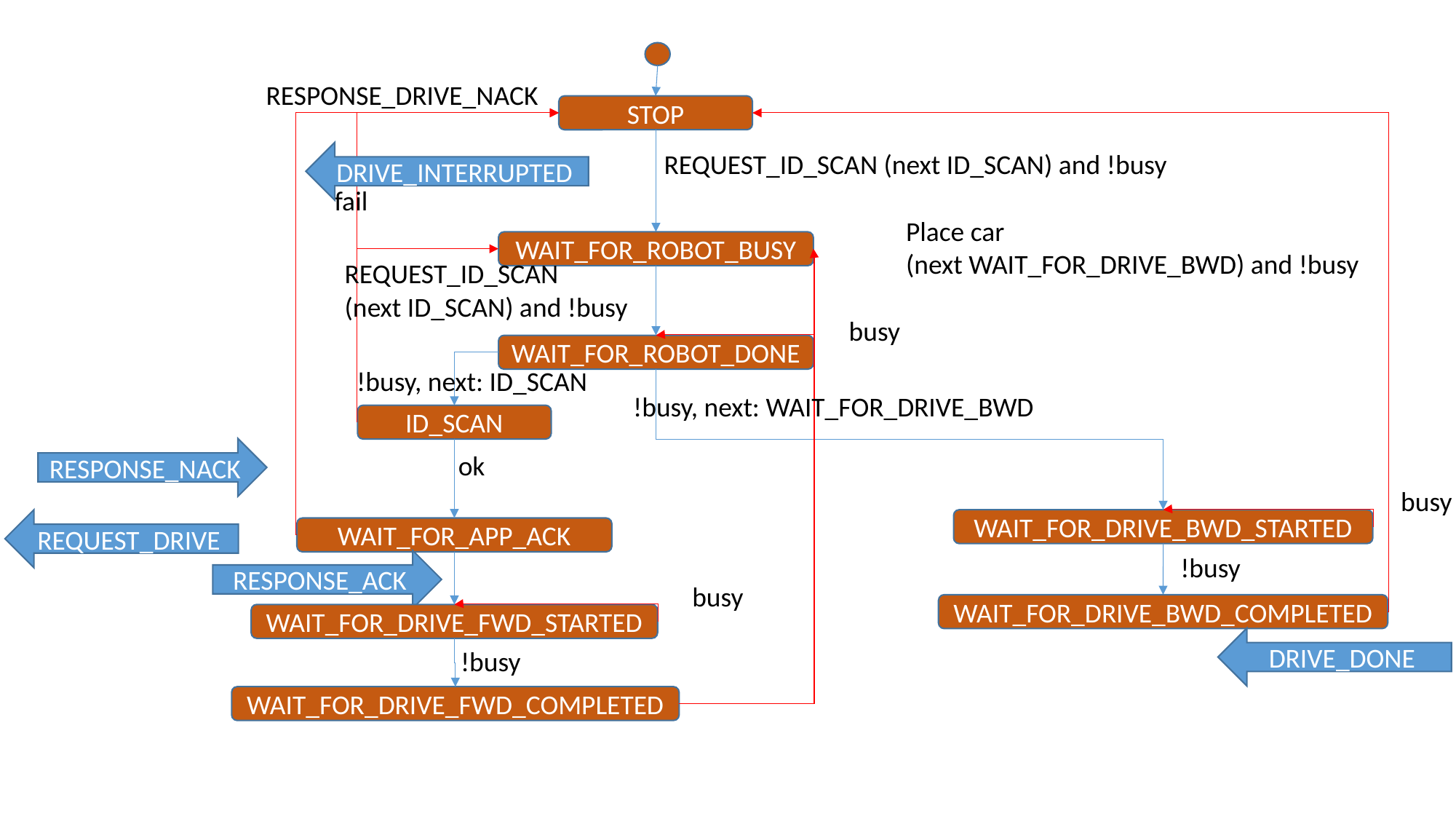

RESPONSE_DRIVE_NACK
STOP
REQUEST_ID_SCAN (next ID_SCAN) and !busy
DRIVE_INTERRUPTED
fail
Place car
(next WAIT_FOR_DRIVE_BWD) and !busy
WAIT_FOR_ROBOT_BUSY
REQUEST_ID_SCAN
(next ID_SCAN) and !busy
busy
WAIT_FOR_ROBOT_DONE
!busy, next: ID_SCAN
!busy, next: WAIT_FOR_DRIVE_BWD
ID_SCAN
RESPONSE_NACK
ok
busy
REQUEST_DRIVE
WAIT_FOR_DRIVE_BWD_STARTED
WAIT_FOR_APP_ACK
!busy
RESPONSE_ACK
busy
WAIT_FOR_DRIVE_BWD_COMPLETED
WAIT_FOR_DRIVE_FWD_STARTED
DRIVE_DONE
!busy
WAIT_FOR_DRIVE_FWD_COMPLETED